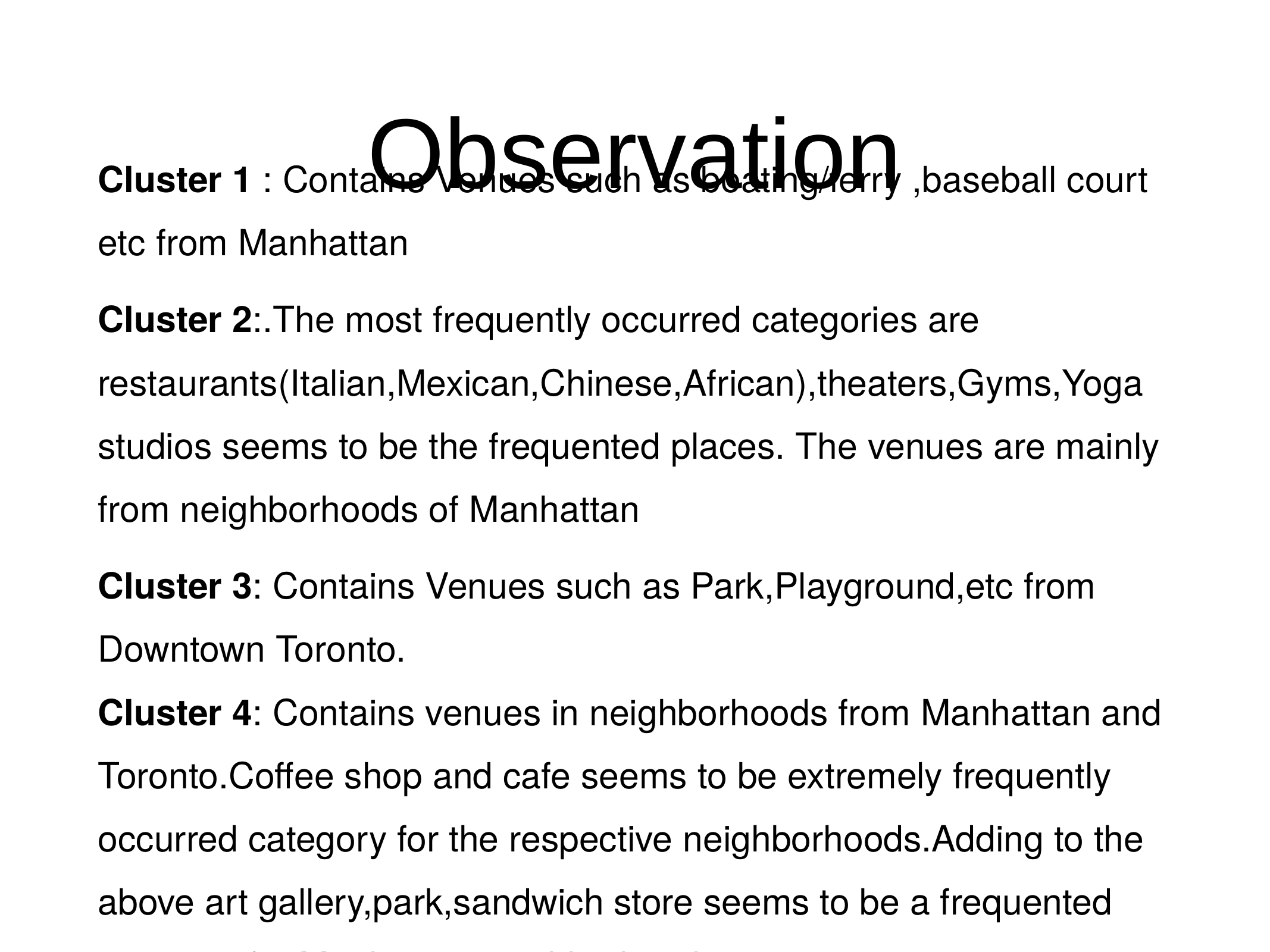

# Observation
Cluster 1 : Contains Venues such as boating/ferry ,baseball court etc from Manhattan
Cluster 2:.The most frequently occurred categories are restaurants(Italian,Mexican,Chinese,African),theaters,Gyms,Yoga studios seems to be the frequented places. The venues are mainly from neighborhoods of Manhattan
Cluster 3: Contains Venues such as Park,Playground,etc from Downtown Toronto.
Cluster 4: Contains venues in neighborhoods from Manhattan and Toronto.Coffee shop and cafe seems to be extremely frequently occurred category for the respective neighborhoods.Adding to the above art gallery,park,sandwich store seems to be a frequented category for Manhattan neighborhood.